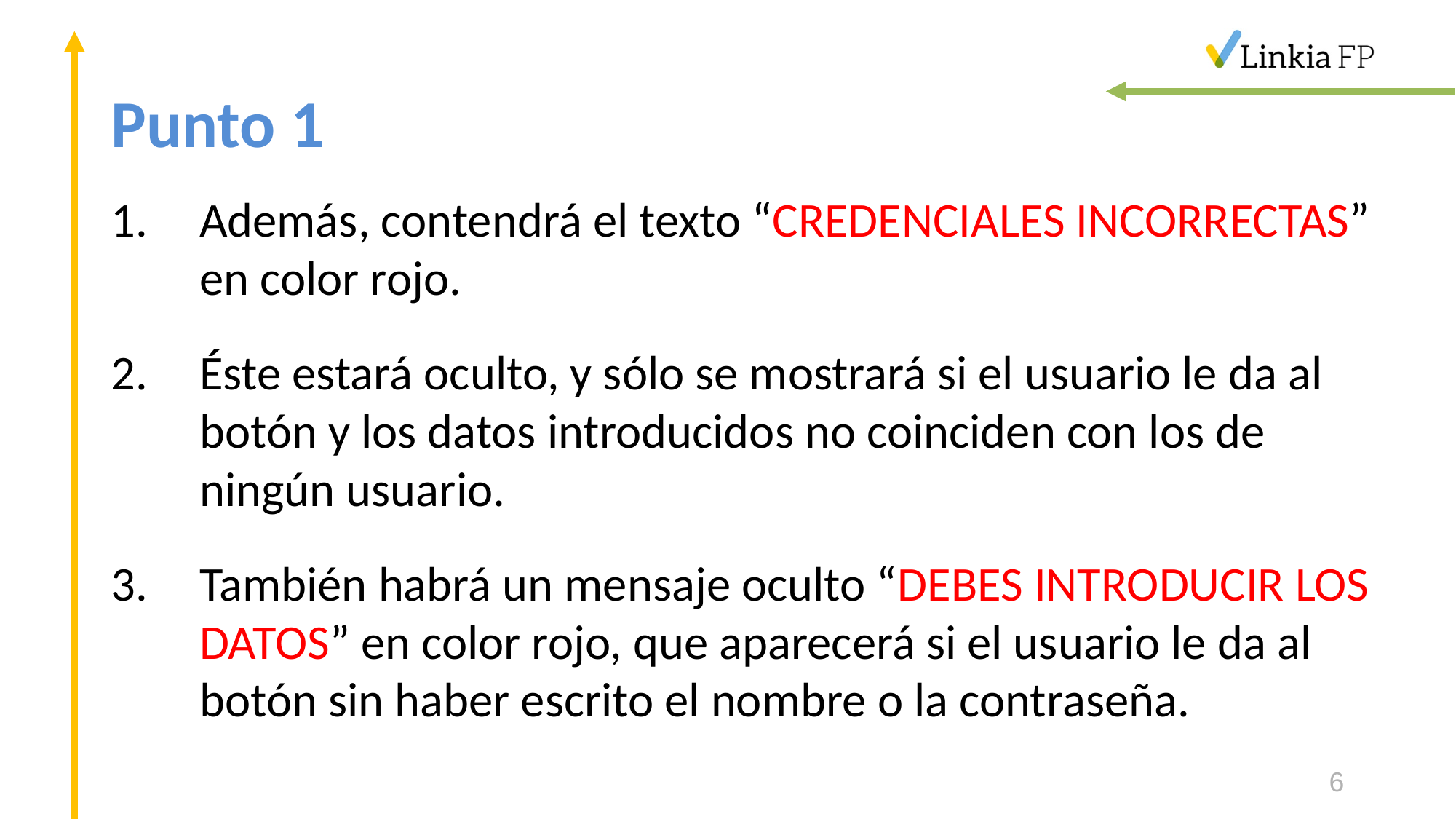

# Punto 1
Además, contendrá el texto “CREDENCIALES INCORRECTAS” en color rojo.
Éste estará oculto, y sólo se mostrará si el usuario le da al botón y los datos introducidos no coinciden con los de ningún usuario.
También habrá un mensaje oculto “DEBES INTRODUCIR LOS DATOS” en color rojo, que aparecerá si el usuario le da al botón sin haber escrito el nombre o la contraseña.
6